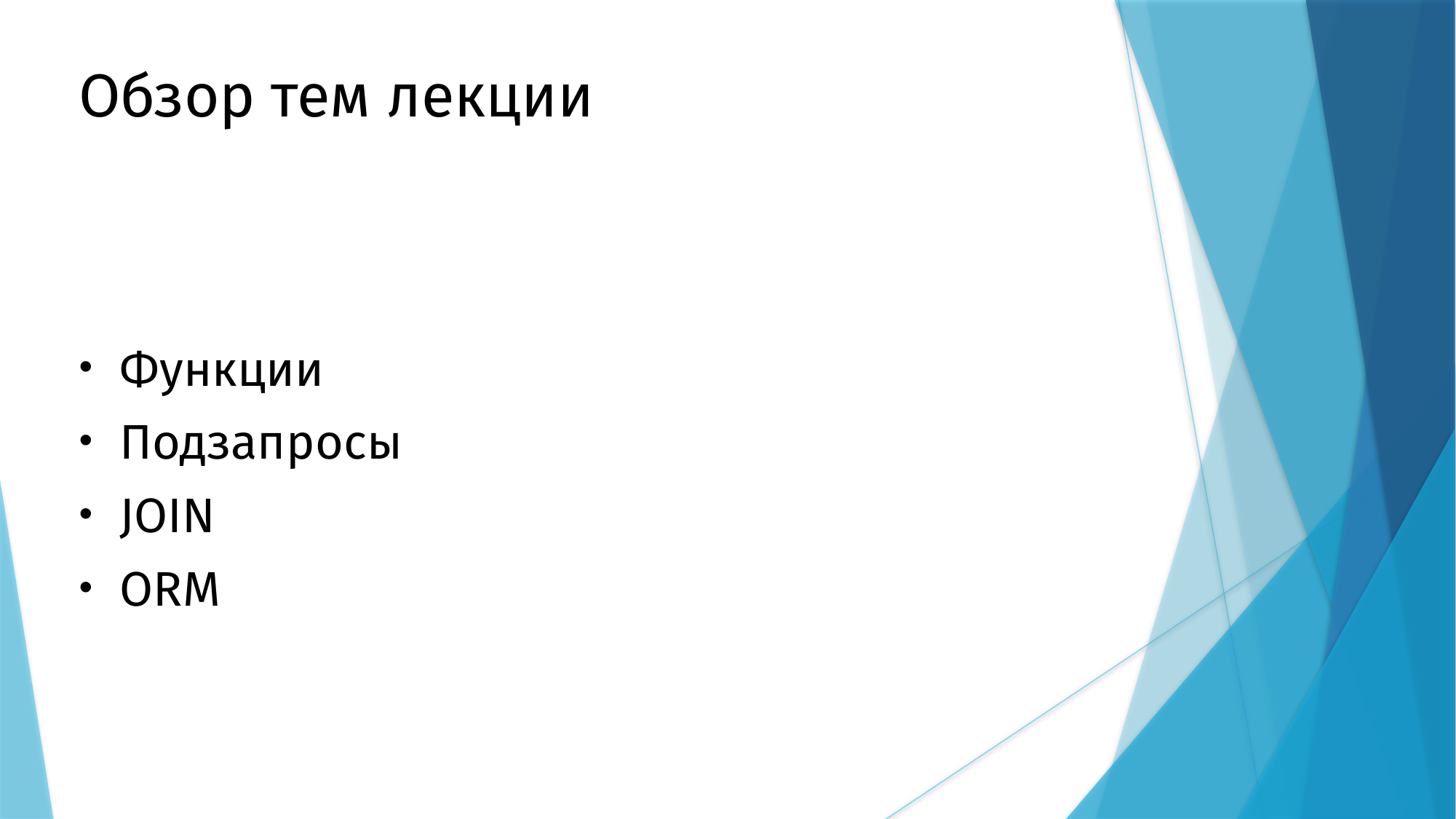

Обзор тем лекции
Функции
Подзапросы
JOIN
ORM